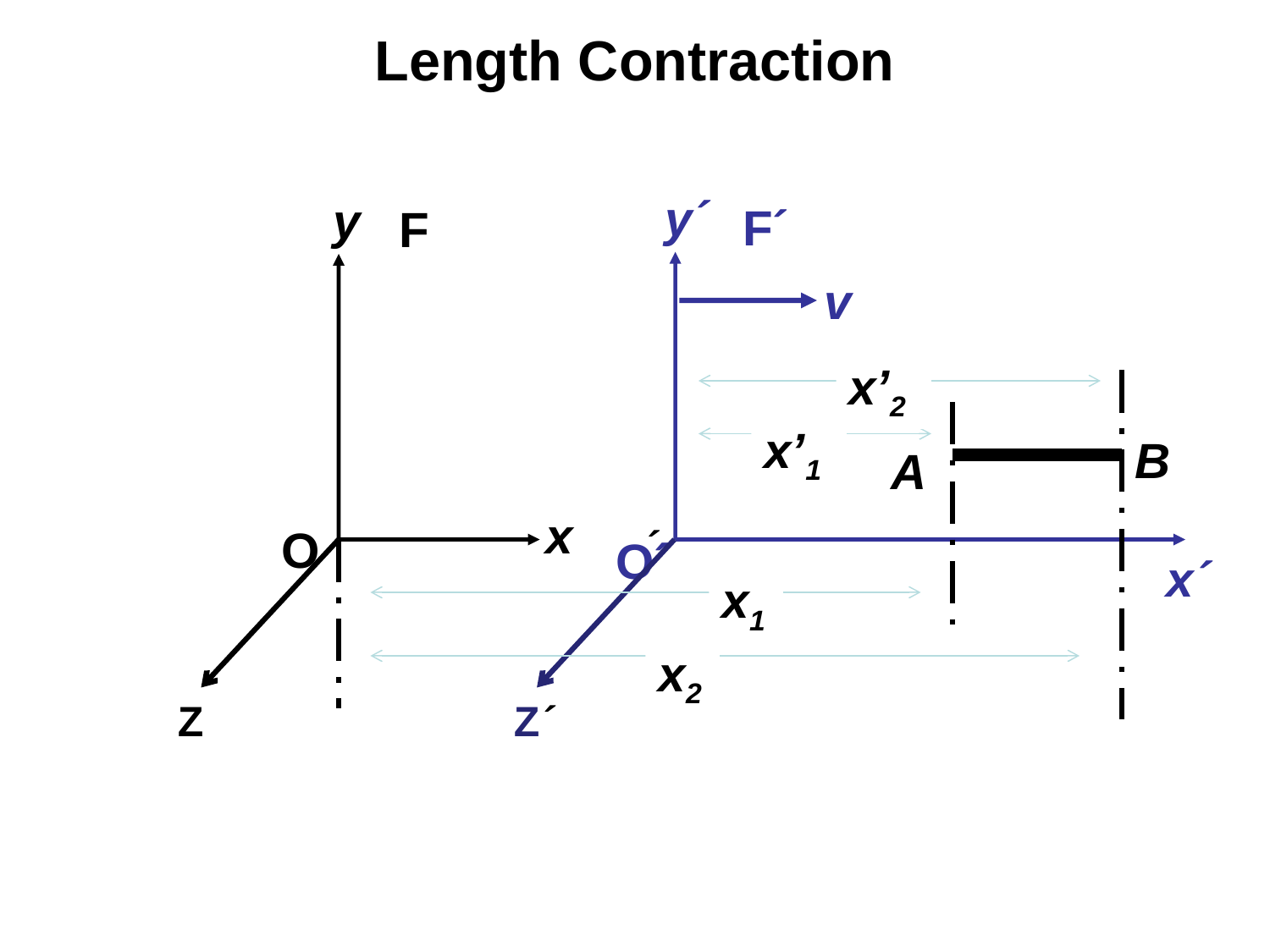

# Length Contraction
y´
y
F´
F

v

x’2
x’1
B
A
x
O
´
O´

x´
x1
x2
Z
Z´